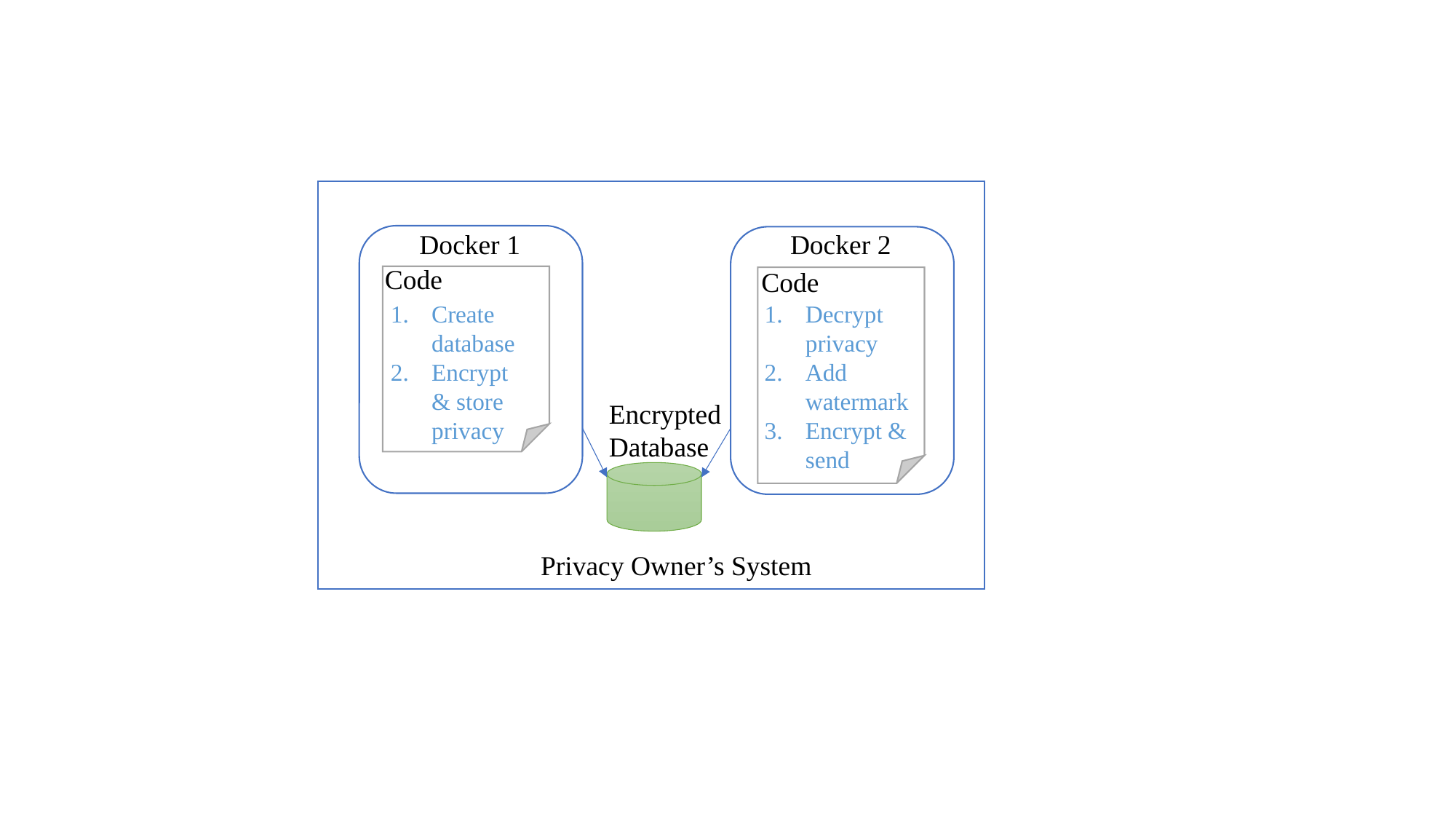

Docker 2
Docker 1

Code
Code

Decrypt privacy
Add watermark
Encrypt & send
Create database
Encrypt & store privacy
Encrypted
Database

Privacy Owner’s System